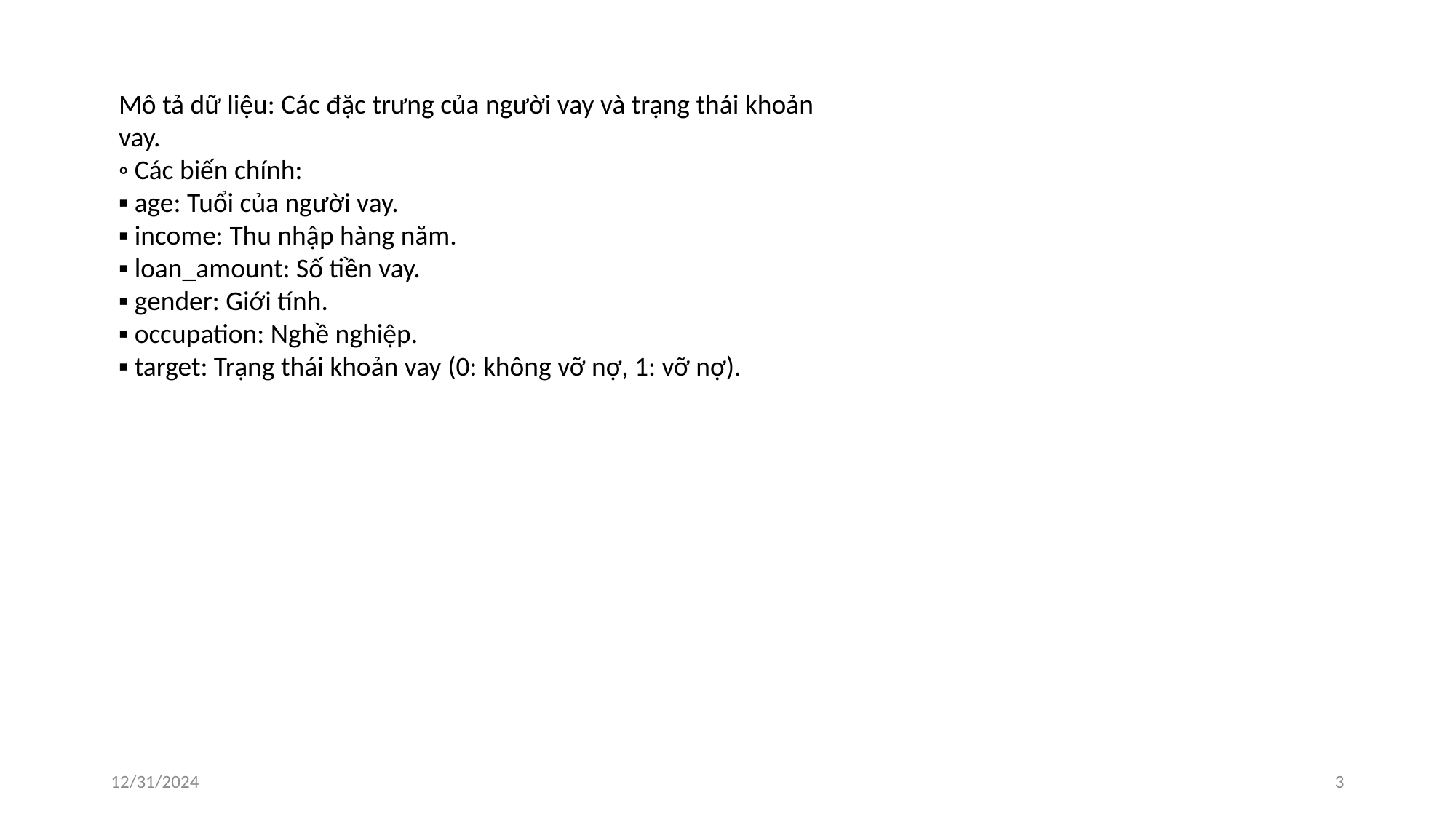

Mô tả dữ liệu: Các đặc trưng của người vay và trạng thái khoản vay.
◦ Các biến chính:
▪ age: Tuổi của người vay.
▪ income: Thu nhập hàng năm.
▪ loan_amount: Số tiền vay.
▪ gender: Giới tính.
▪ occupation: Nghề nghiệp.
▪ target: Trạng thái khoản vay (0: không vỡ nợ, 1: vỡ nợ).
12/31/2024
3